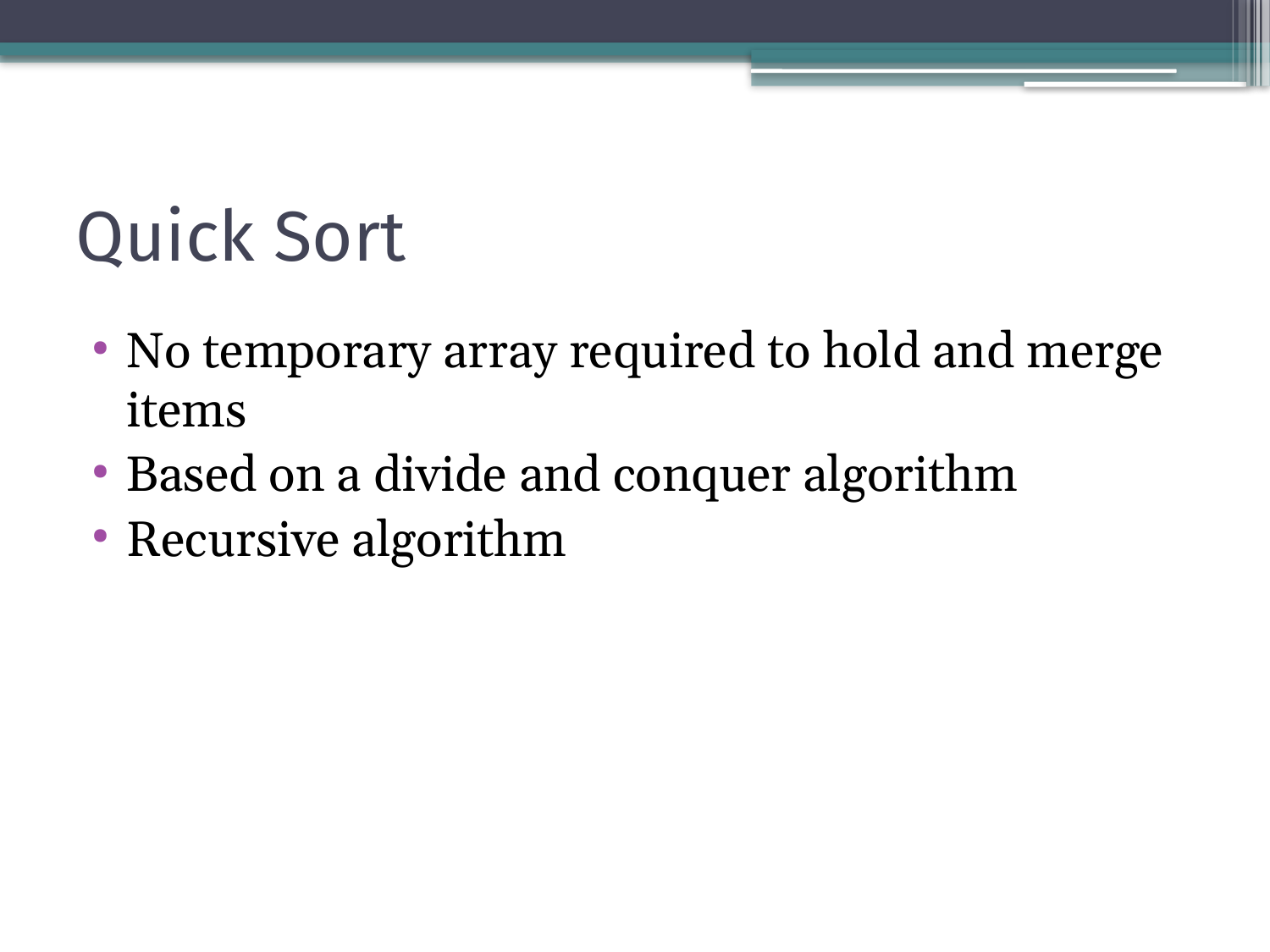

# Quick Sort
No temporary array required to hold and merge items
Based on a divide and conquer algorithm
Recursive algorithm